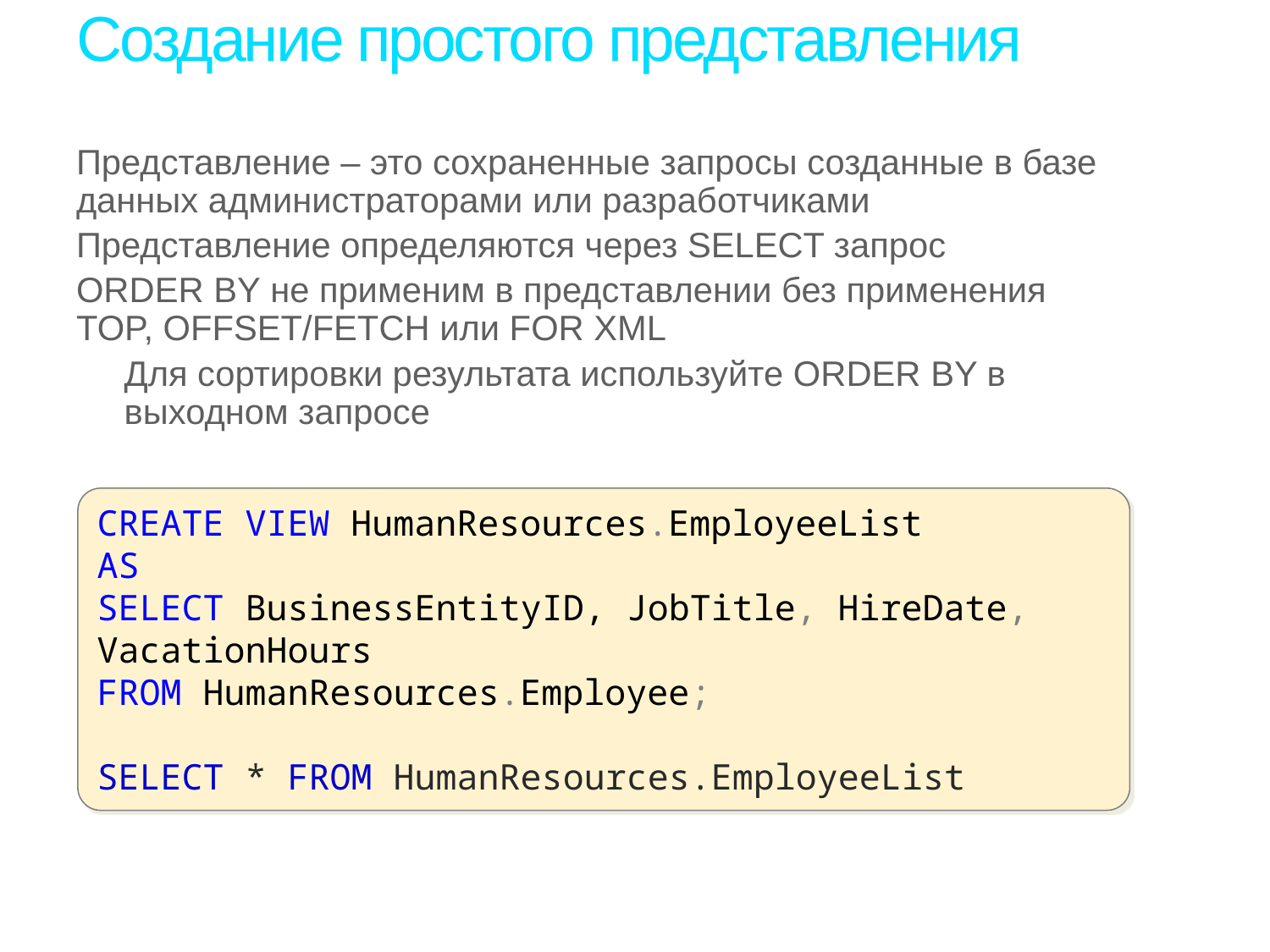

# Создание простого представления
Представление – это сохраненные запросы созданные в базе данных администраторами или разработчиками
Представление определяются через SELECT запрос
ORDER BY не применим в представлении без применения TOP, OFFSET/FETCH или FOR XML
Для сортировки результата используйте ORDER BY в выходном запросе
CREATE VIEW HumanResources.EmployeeList
AS
SELECT BusinessEntityID, JobTitle, HireDate, VacationHours
FROM HumanResources.Employee;

SELECT * FROM HumanResources.EmployeeList